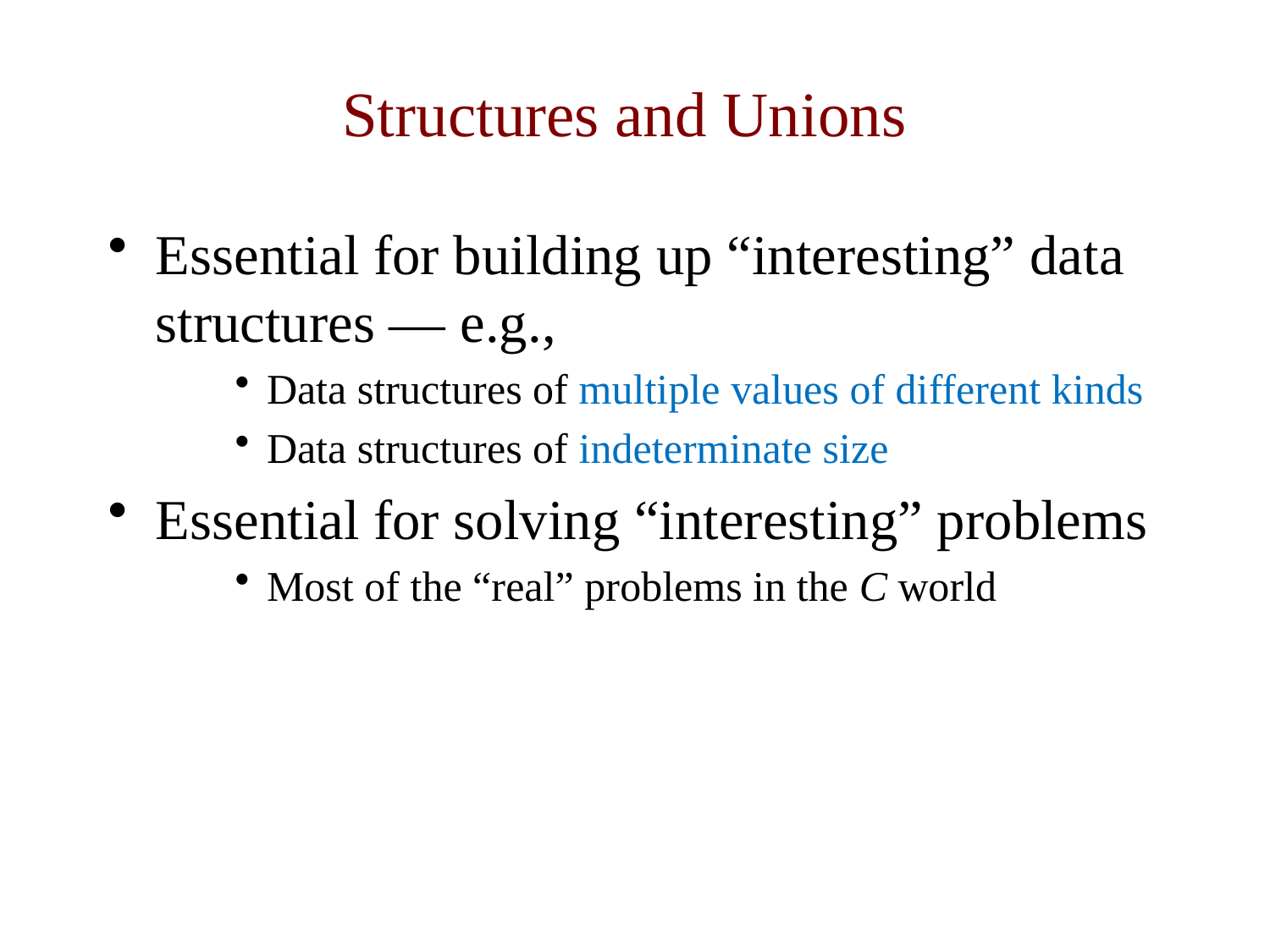

# Structures and Unions
Essential for building up “interesting” data structures — e.g.,
Data structures of multiple values of different kinds
Data structures of indeterminate size
Essential for solving “interesting” problems
Most of the “real” problems in the C world